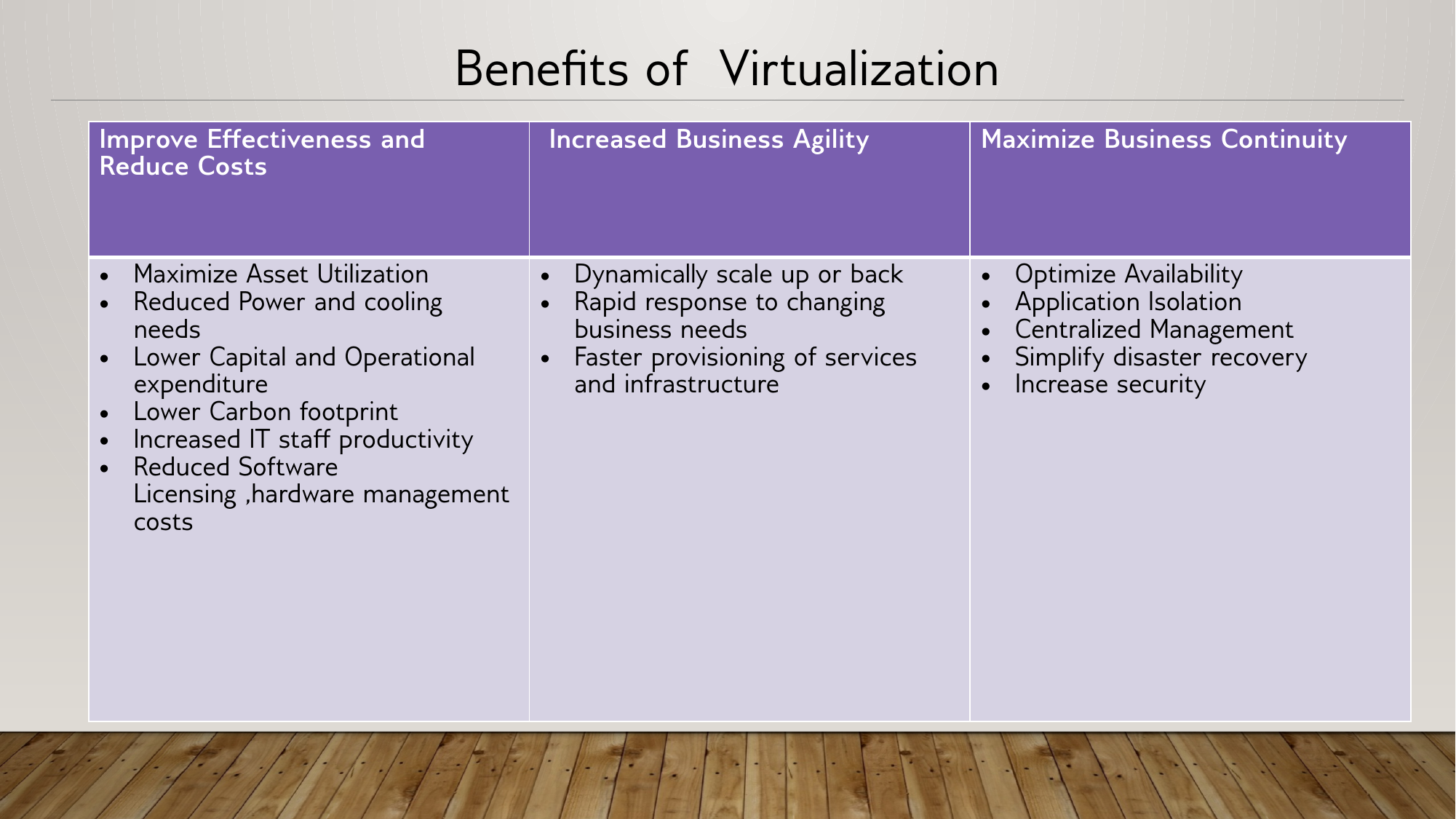

Benefits of  Virtualization
| Improve Effectiveness and Reduce Costs | Increased Business Agility | Maximize Business Continuity |
| --- | --- | --- |
| Maximize Asset Utilization Reduced Power and cooling needs Lower Capital and Operational expenditure Lower Carbon footprint Increased IT staff productivity Reduced Software Licensing ,hardware management costs | Dynamically scale up or back Rapid response to changing business needs Faster provisioning of services and infrastructure | Optimize Availability Application Isolation Centralized Management Simplify disaster recovery Increase security |